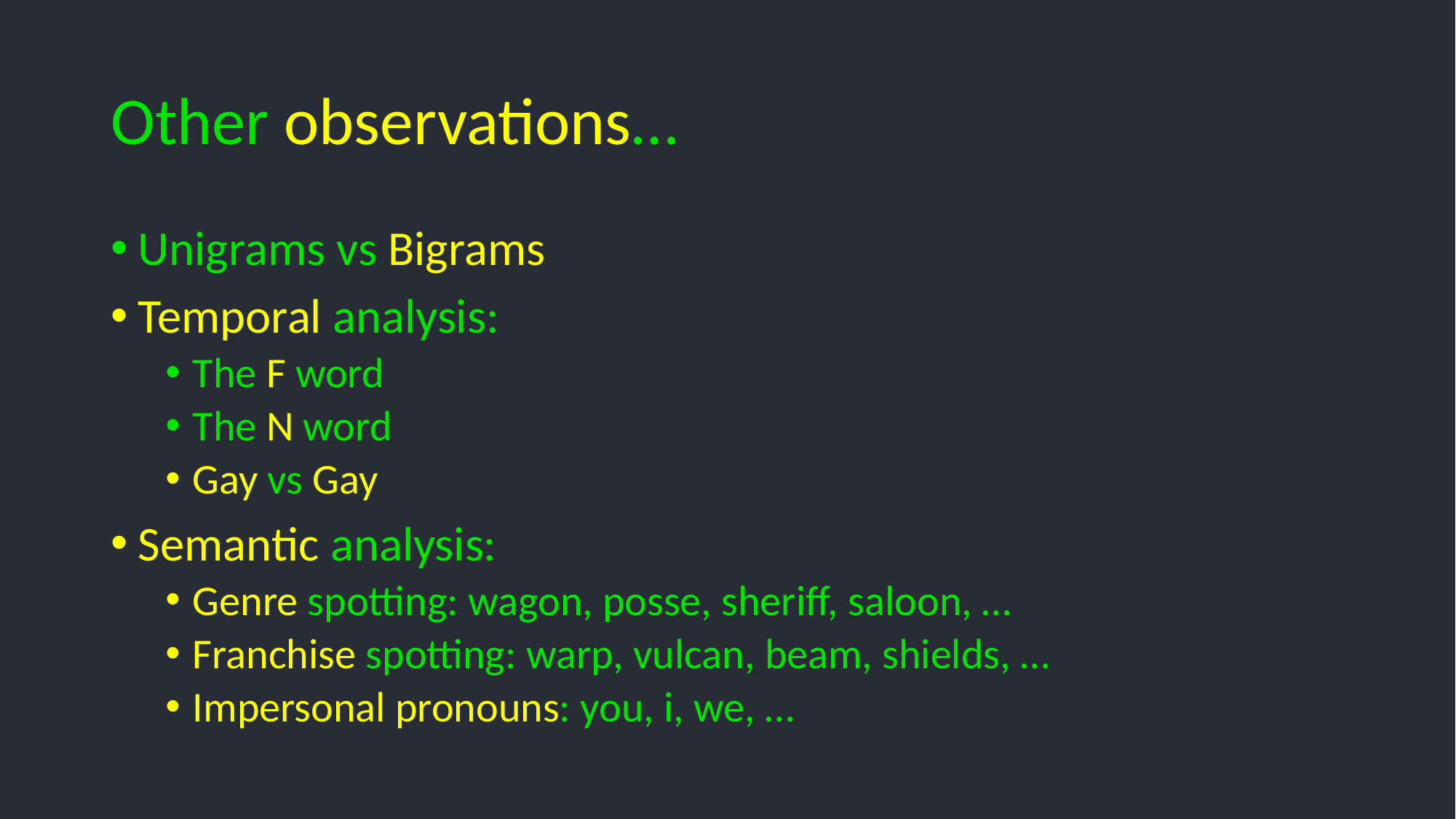

# Other observations…
Unigrams vs Bigrams
Temporal analysis:
The F word
The N word
Gay vs Gay
Semantic analysis:
Genre spotting: wagon, posse, sheriff, saloon, …
Franchise spotting: warp, vulcan, beam, shields, …
Impersonal pronouns: you, i, we, …